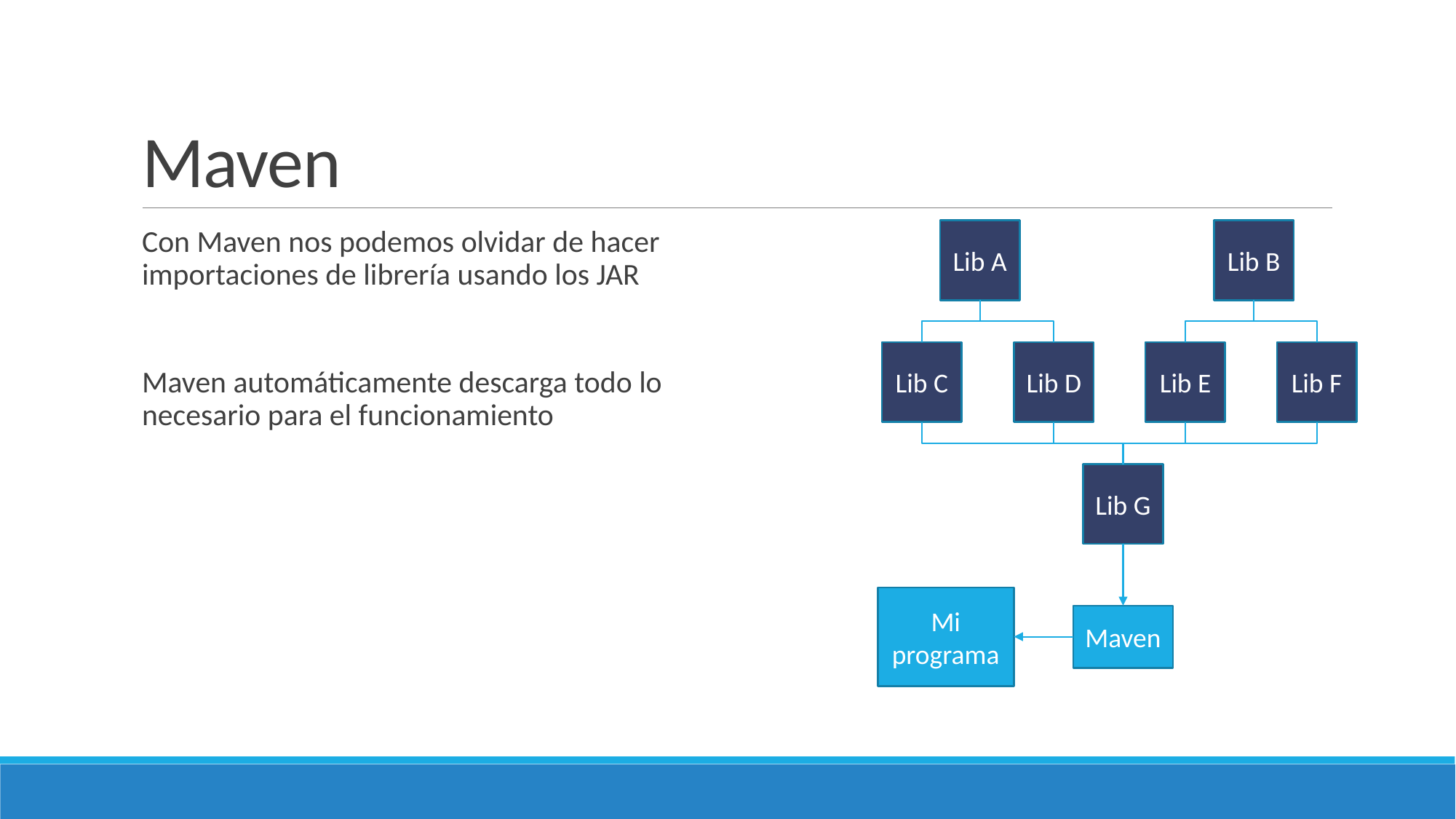

# Maven
Con Maven nos podemos olvidar de hacer importaciones de librería usando los JAR

Maven automáticamente descarga todo lo necesario para el funcionamiento
Lib A
Lib B
Lib C
Lib D
Lib E
Lib F
Lib G
Mi programa
Maven